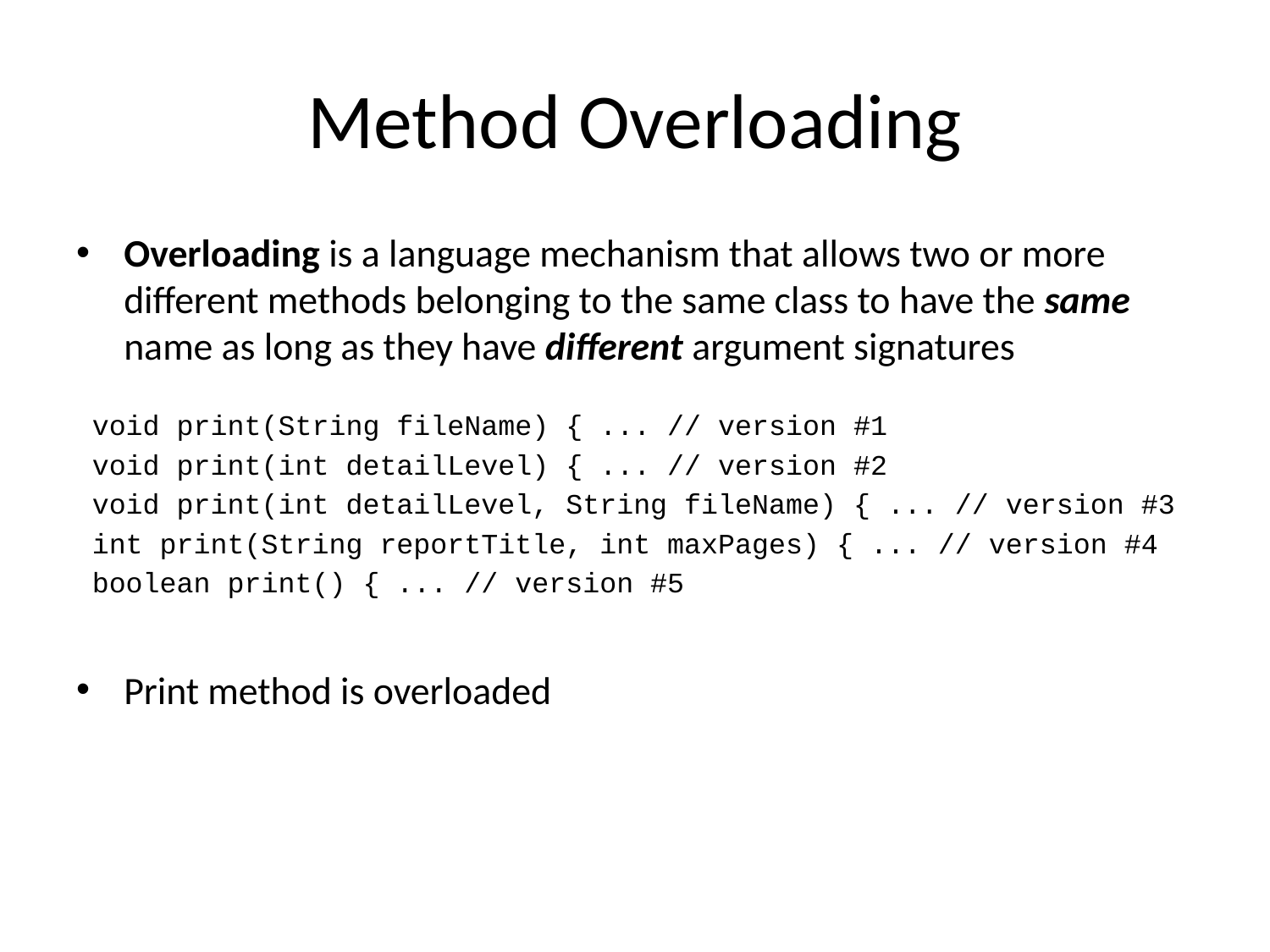

# Method Overloading
Overloading is a language mechanism that allows two or more different methods belonging to the same class to have the same name as long as they have different argument signatures
void print(String fileName) { ... // version #1
void print(int detailLevel) { ... // version #2
void print(int detailLevel, String fileName) { ... // version #3
int print(String reportTitle, int maxPages) { ... // version #4
boolean print() { ... // version #5

Print method is overloaded